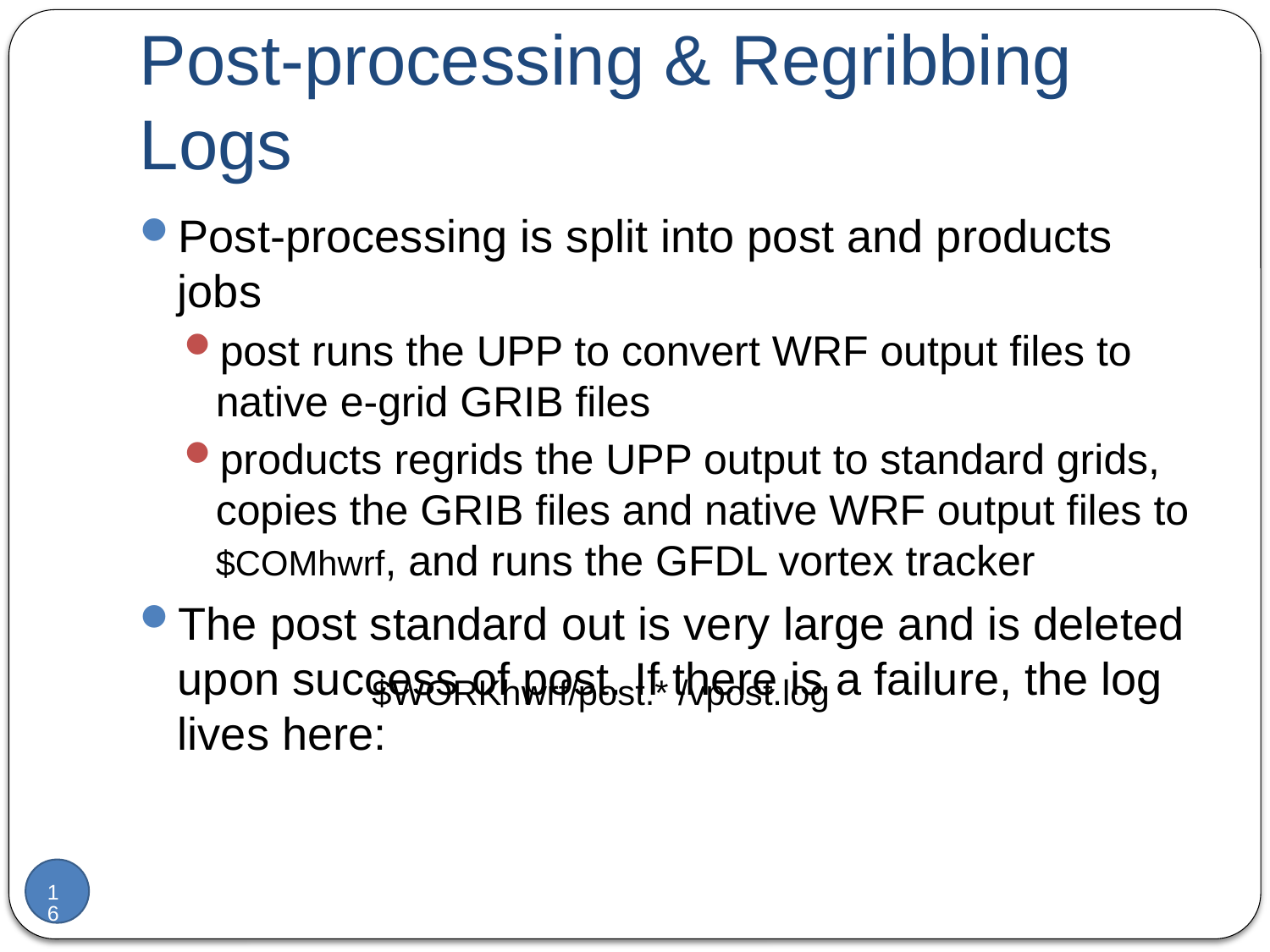

# Post-processing & Regribbing Logs
Post-processing is split into post and products jobs
post runs the UPP to convert WRF output files to native e-grid GRIB files
products regrids the UPP output to standard grids, copies the GRIB files and native WRF output files to $COMhwrf, and runs the GFDL vortex tracker
The post standard out is very large and is deleted upon success of post. If there is a failure, the log lives here:

$WORKhwrf/post.* /vpost.log